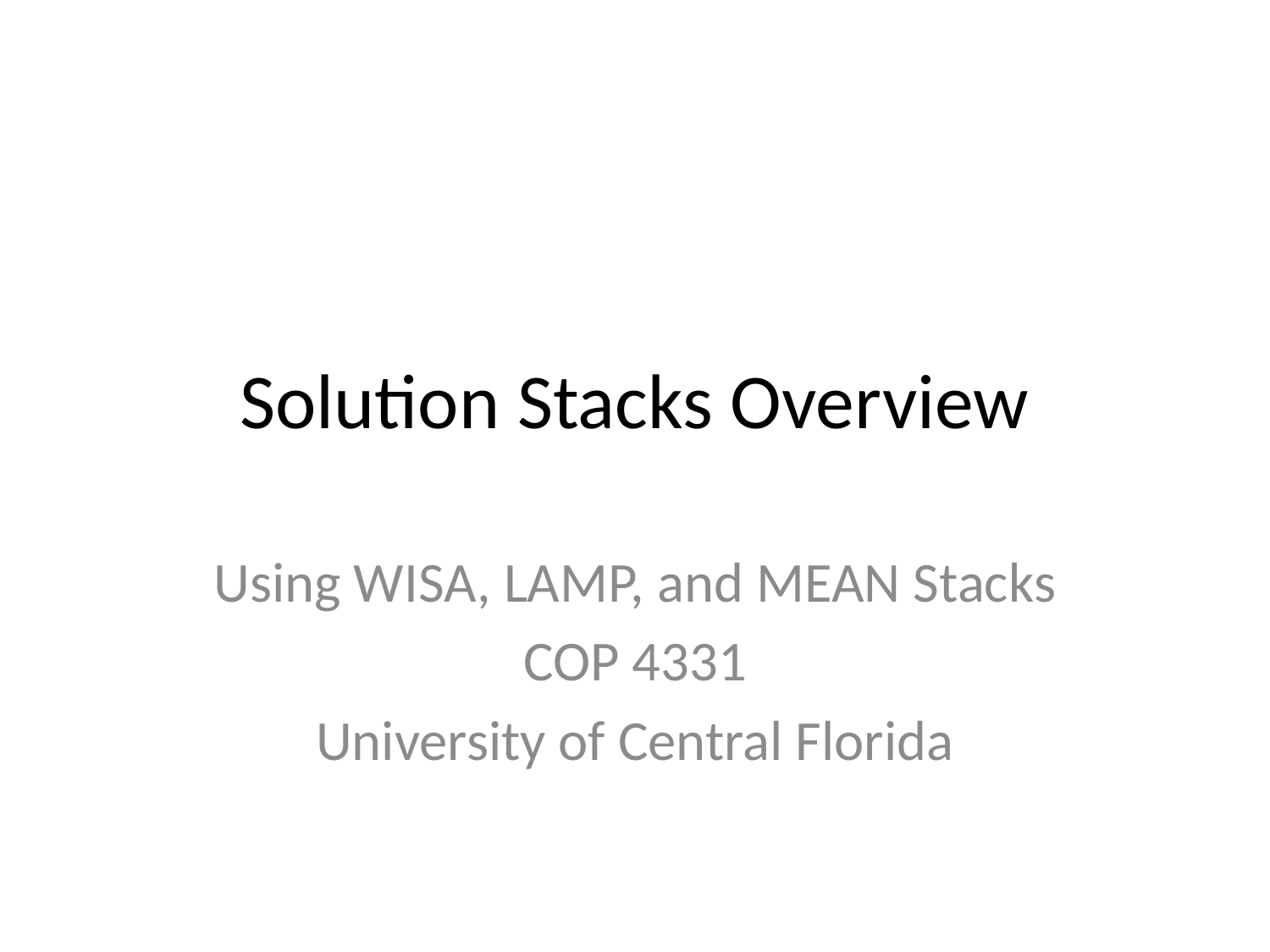

# Solution Stacks Overview
Using WISA, LAMP, and MEAN Stacks
COP 4331
University of Central Florida